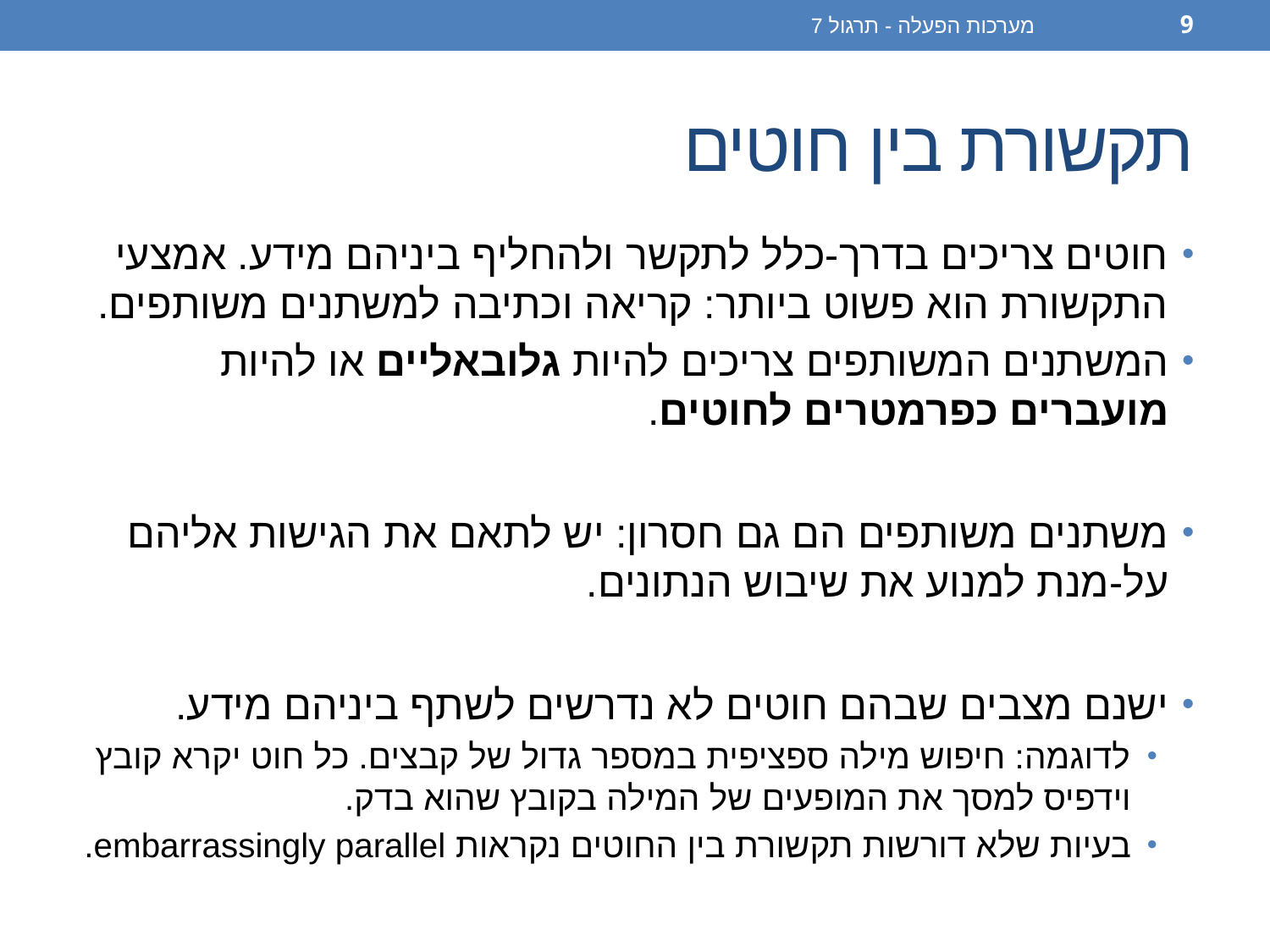

מערכות הפעלה - תרגול 7
9
# תקשורת בין חוטים
חוטים צריכים בדרך-כלל לתקשר ולהחליף ביניהם מידע. אמצעי התקשורת הוא פשוט ביותר: קריאה וכתיבה למשתנים משותפים.
המשתנים המשותפים צריכים להיות גלובאליים או להיות מועברים כפרמטרים לחוטים.

משתנים משותפים הם גם חסרון: יש לתאם את הגישות אליהם על-מנת למנוע את שיבוש הנתונים.

ישנם מצבים שבהם חוטים לא נדרשים לשתף ביניהם מידע.
לדוגמה: חיפוש מילה ספציפית במספר גדול של קבצים. כל חוט יקרא קובץ וידפיס למסך את המופעים של המילה בקובץ שהוא בדק.
בעיות שלא דורשות תקשורת בין החוטים נקראות embarrassingly parallel.